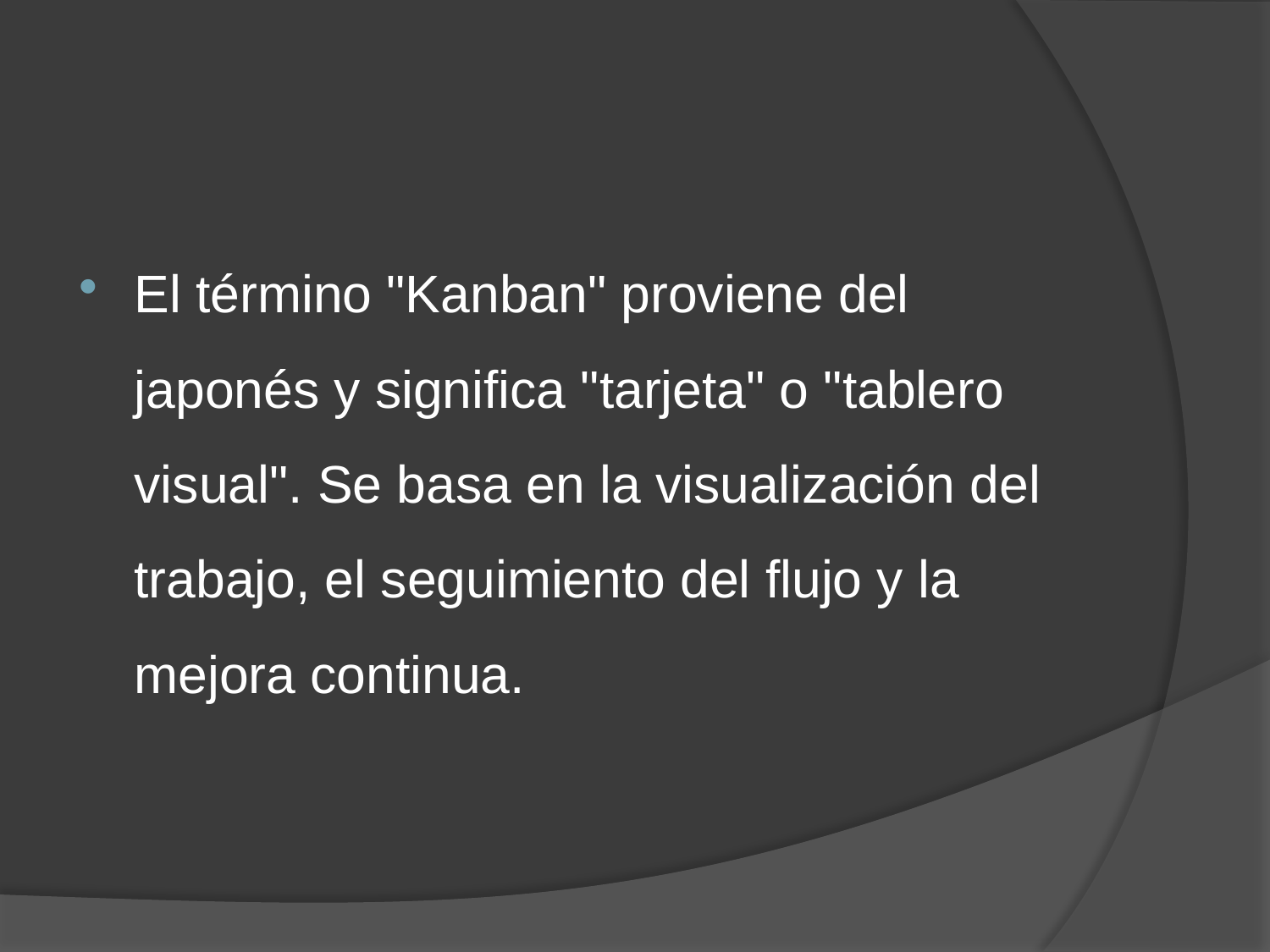

El término "Kanban" proviene del japonés y significa "tarjeta" o "tablero visual". Se basa en la visualización del trabajo, el seguimiento del flujo y la mejora continua.